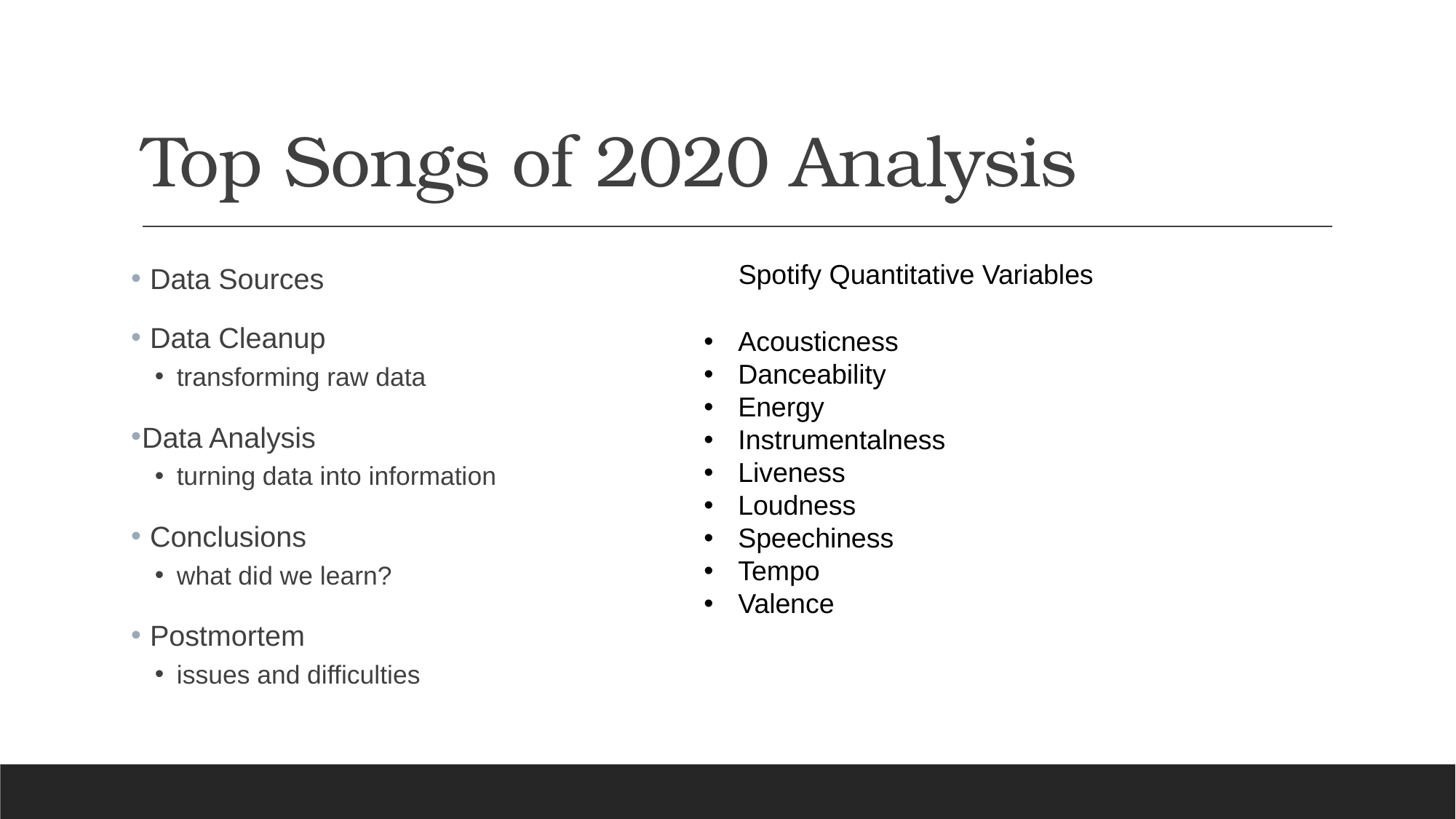

# Top Songs of 2020 Analysis
 Data Sources
 Data Cleanup
transforming raw data
Data Analysis
turning data into information
 Conclusions
what did we learn?
 Postmortem
issues and difficulties

Spotify Quantitative Variables
Acousticness
Danceability
Energy
Instrumentalness
Liveness
Loudness
Speechiness
Tempo
Valence